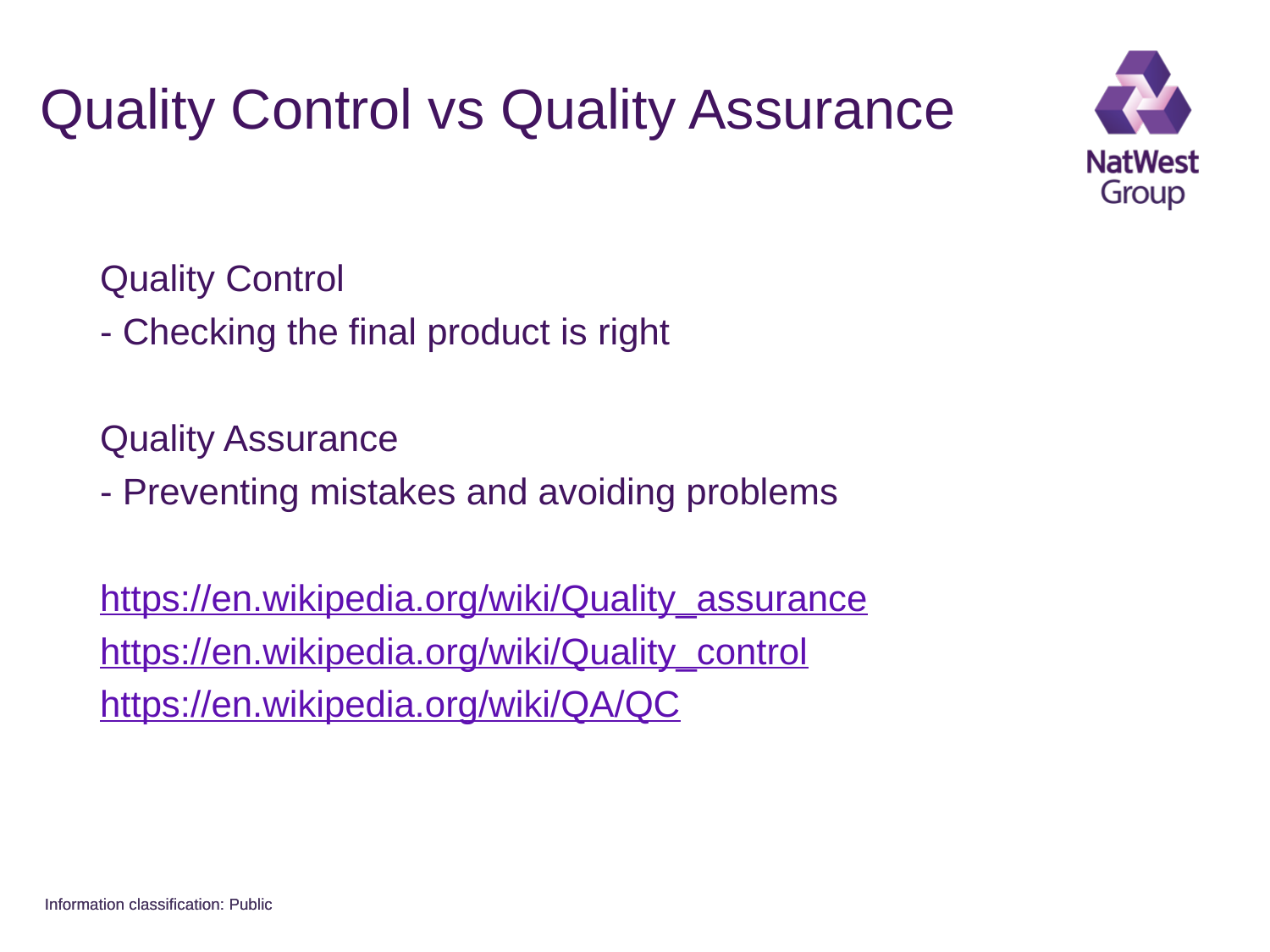

FOR INTERNAL USE ONLY
# Quality Control vs Quality Assurance
Quality Control
- Checking the final product is right

Quality Assurance
- Preventing mistakes and avoiding problems

https://en.wikipedia.org/wiki/Quality_assurance
https://en.wikipedia.org/wiki/Quality_control
https://en.wikipedia.org/wiki/QA/QC
Information classiﬁcation: Public